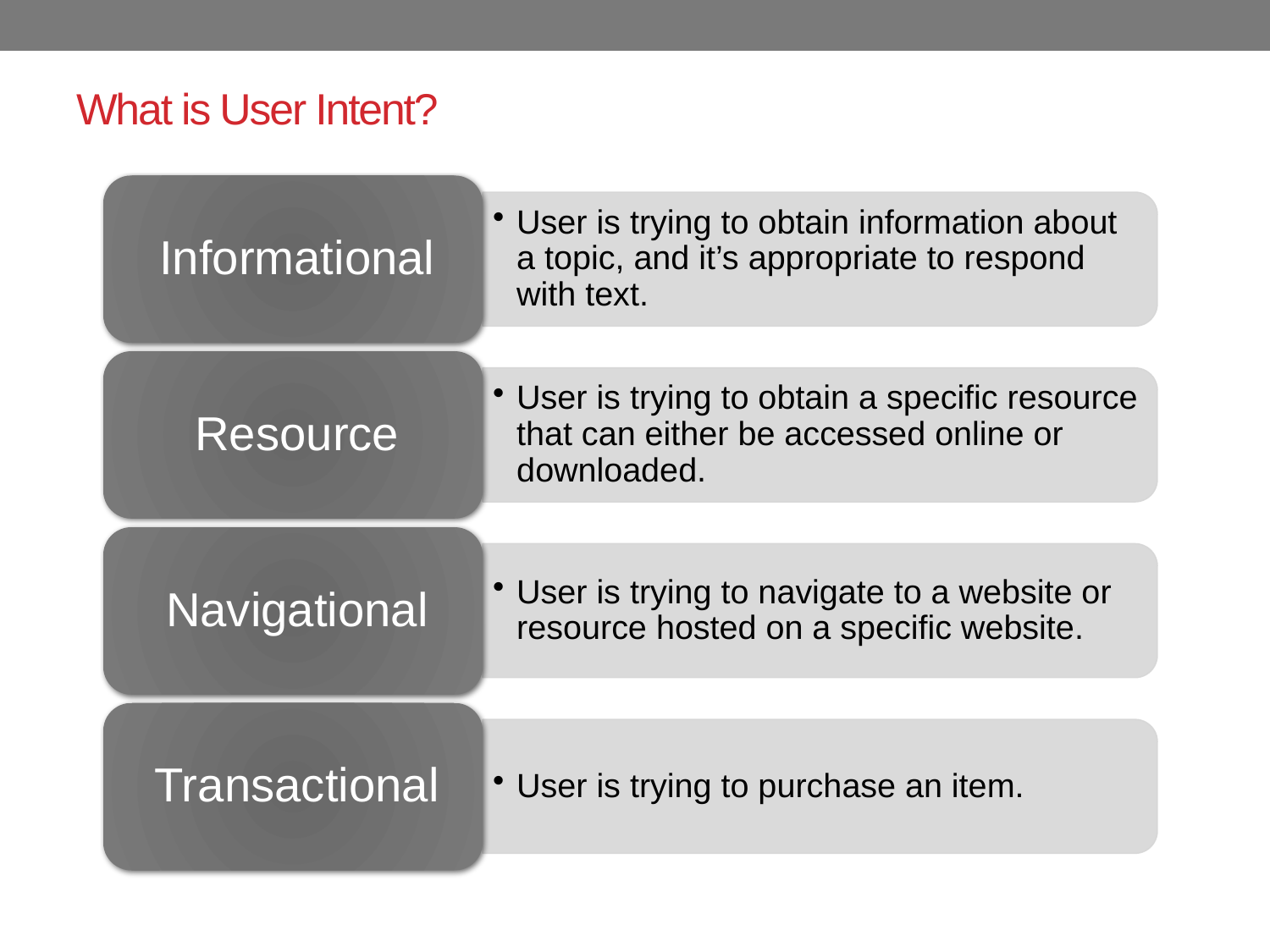

# What is User Intent?

User is trying to obtain information about a topic, and it’s appropriate to respond with text.
Informational
User is trying to obtain a specific resource that can either be accessed online or downloaded.
Resource
User is trying to navigate to a website or resource hosted on a specific website.
Navigational
User is trying to purchase an item.
Transactional